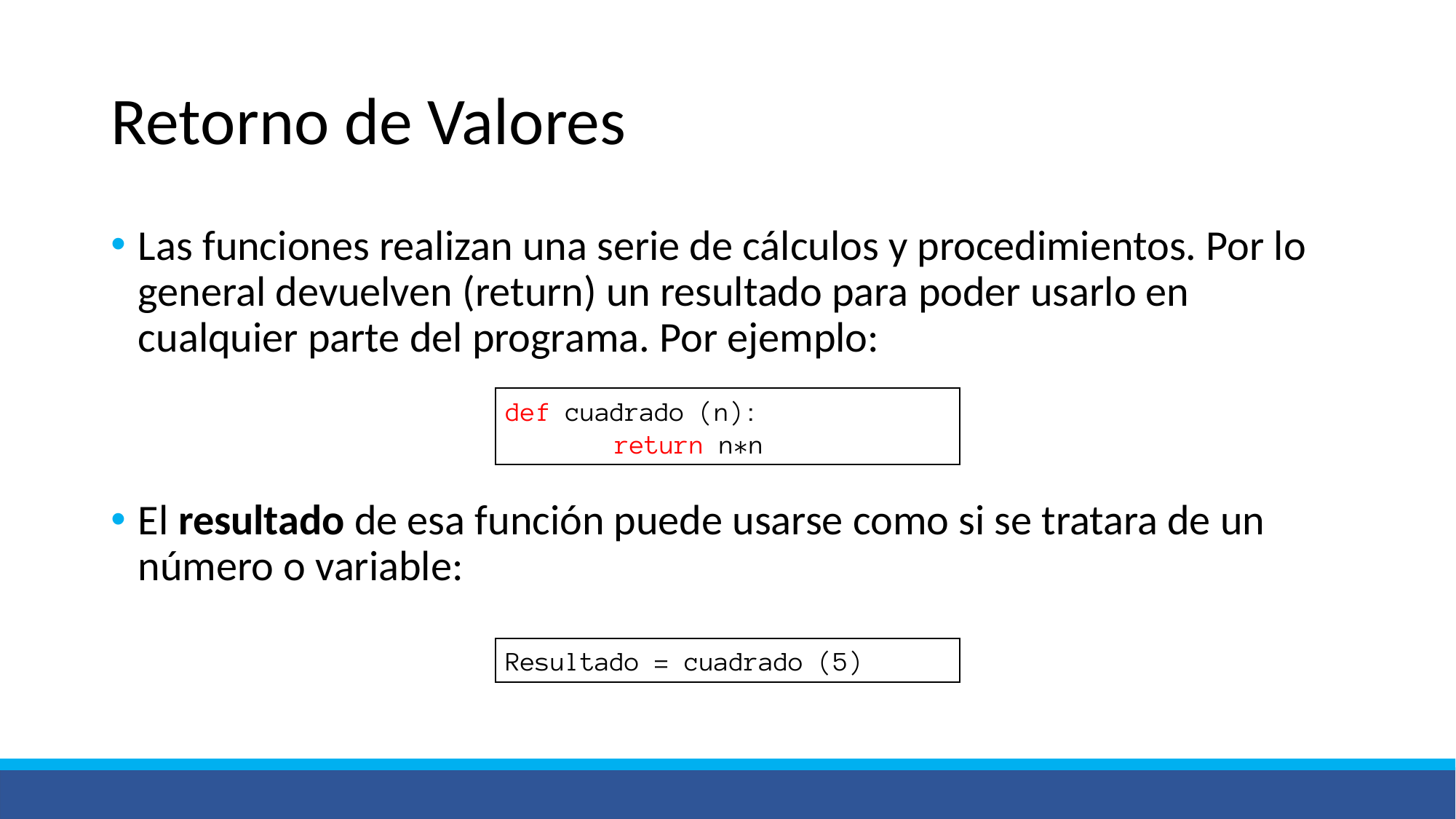

# Retorno de Valores
Las funciones realizan una serie de cálculos y procedimientos. Por lo general devuelven (return) un resultado para poder usarlo en cualquier parte del programa. Por ejemplo:

El resultado de esa función puede usarse como si se tratara de un número o variable:

def cuadrado (n):
	return n*n
Resultado = cuadrado (5)